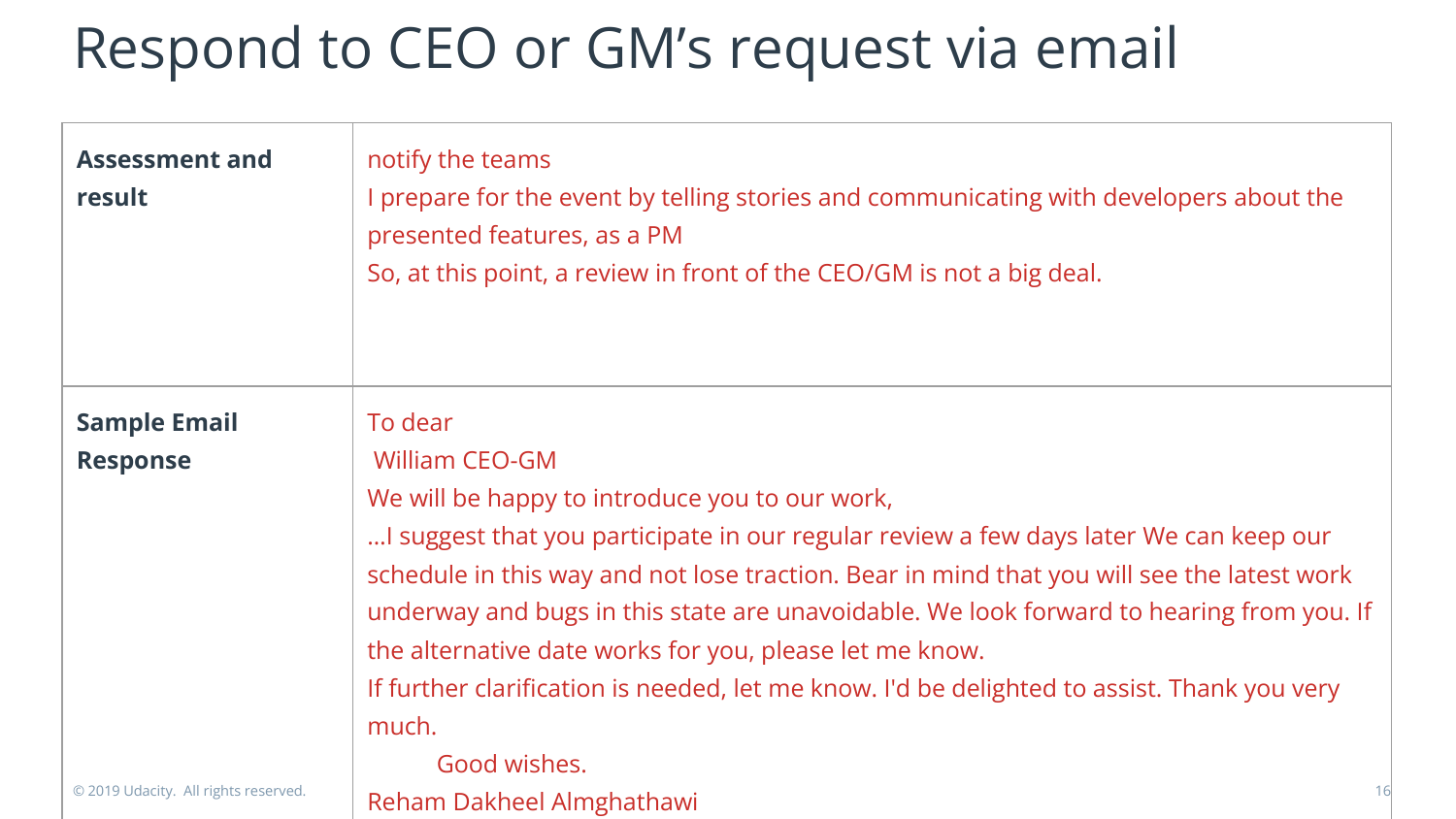

# Respond to CEO or GM’s request via email
| Assessment and result | notify the teams I prepare for the event by telling stories and communicating with developers about the presented features, as a PM So, at this point, a review in front of the CEO/GM is not a big deal. |
| --- | --- |
| Sample Email Response | To dear William CEO-GM We will be happy to introduce you to our work, …I suggest that you participate in our regular review a few days later We can keep our schedule in this way and not lose traction. Bear in mind that you will see the latest work underway and bugs in this state are unavoidable. We look forward to hearing from you. If the alternative date works for you, please let me know. If further clarification is needed, let me know. I'd be delighted to assist. Thank you very much. Good wishes. Reham Dakheel Almghathawi |
© 2019 Udacity.  All rights reserved.
16